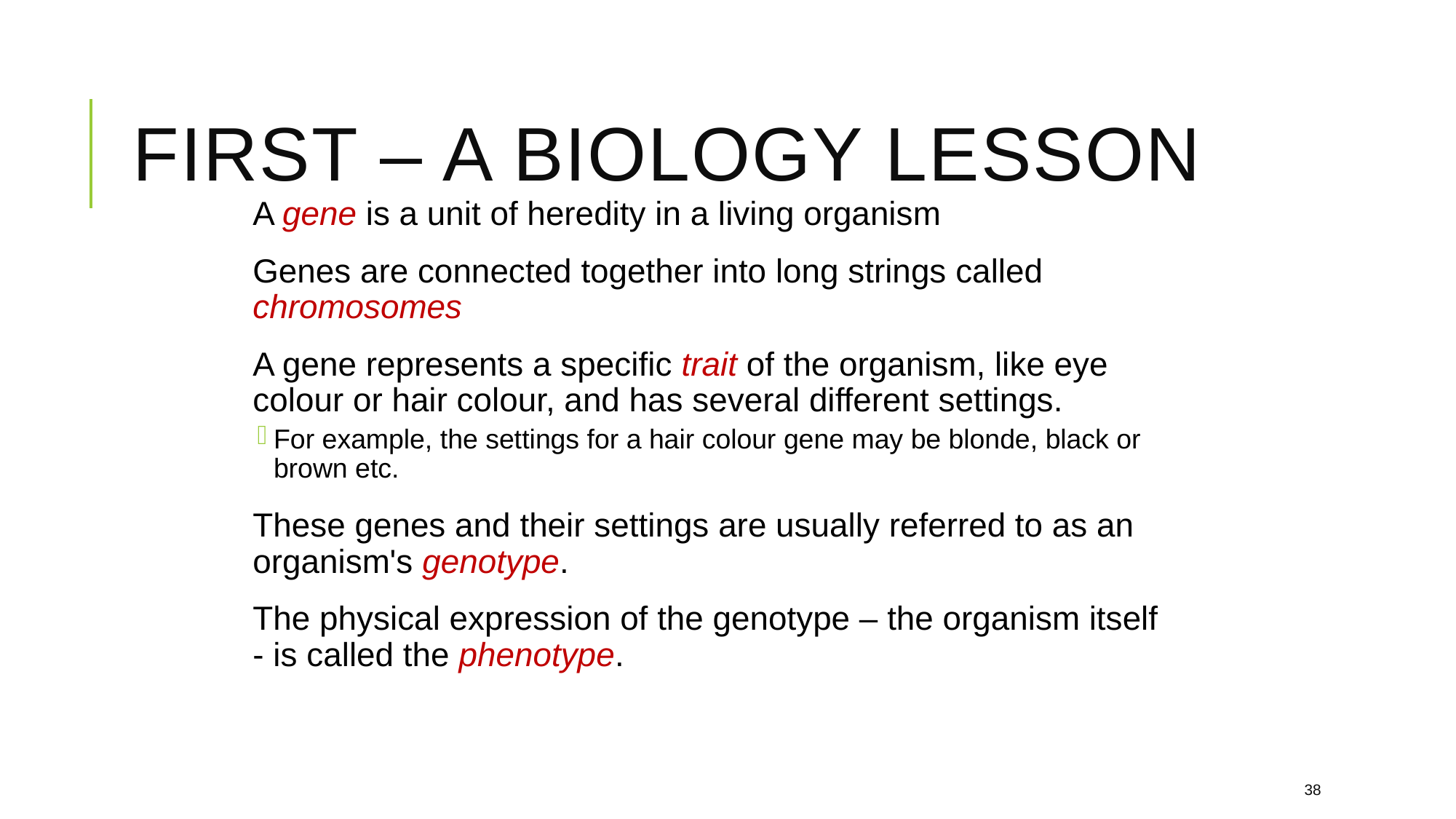

# First – A Biology Lesson
A gene is a unit of heredity in a living organism
Genes are connected together into long strings called chromosomes
A gene represents a specific trait of the organism, like eye colour or hair colour, and has several different settings.
For example, the settings for a hair colour gene may be blonde, black or brown etc.
These genes and their settings are usually referred to as an organism's genotype.
The physical expression of the genotype – the organism itself - is called the phenotype.
38